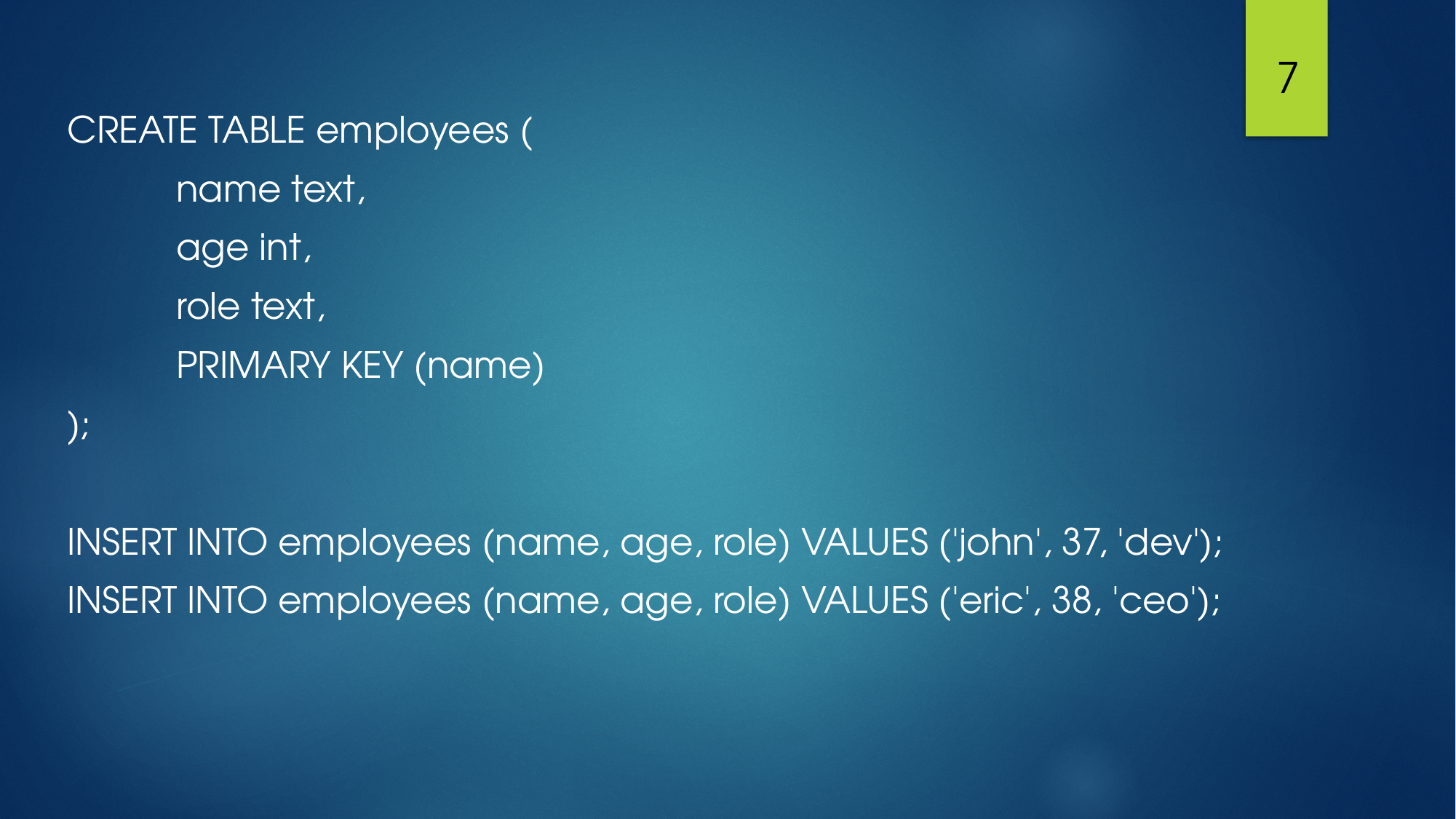

7
CREATE TABLE employees (
	name text,
	age int,
	role text,
	PRIMARY KEY (name)
);

INSERT INTO employees (name, age, role) VALUES ('john', 37, 'dev');
INSERT INTO employees (name, age, role) VALUES ('eric', 38, 'ceo');